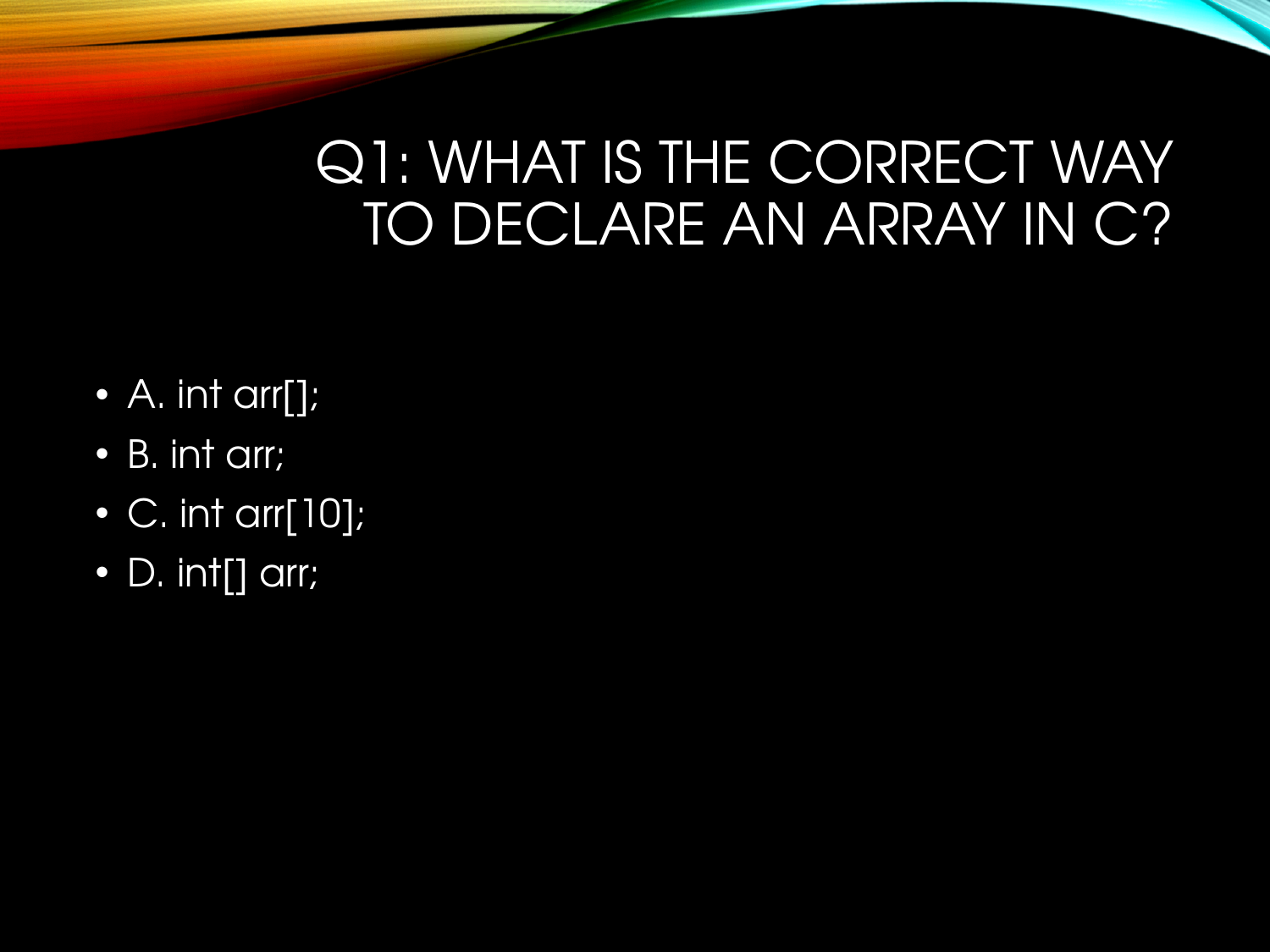

# Q1: What is the correct way to declare an array in C?

A. int arr[];
B. int arr;
C. int arr[10];
D. int[] arr;